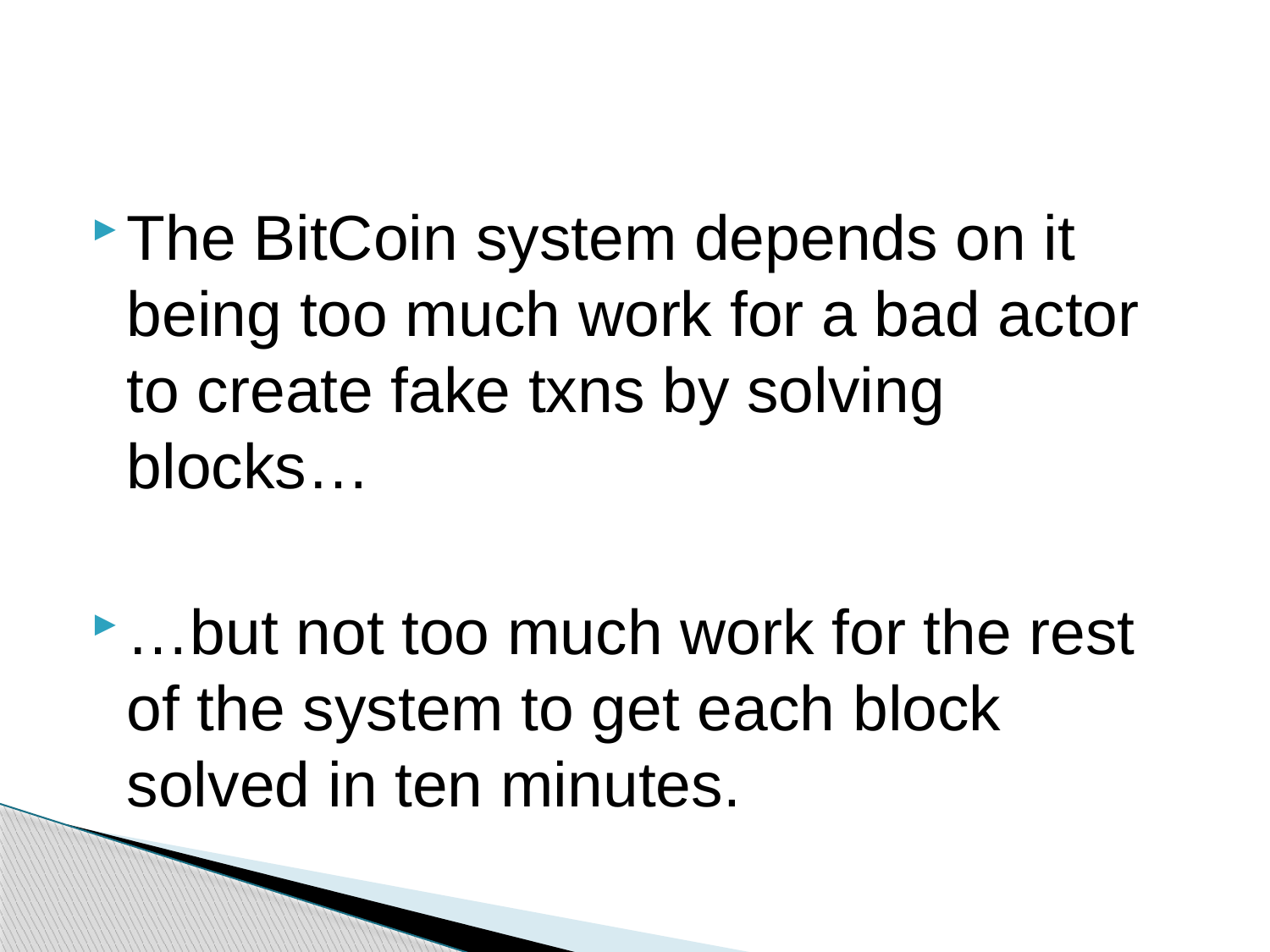

#
The BitCoin system depends on it being too much work for a bad actor to create fake txns by solving blocks…

…but not too much work for the rest of the system to get each block solved in ten minutes.